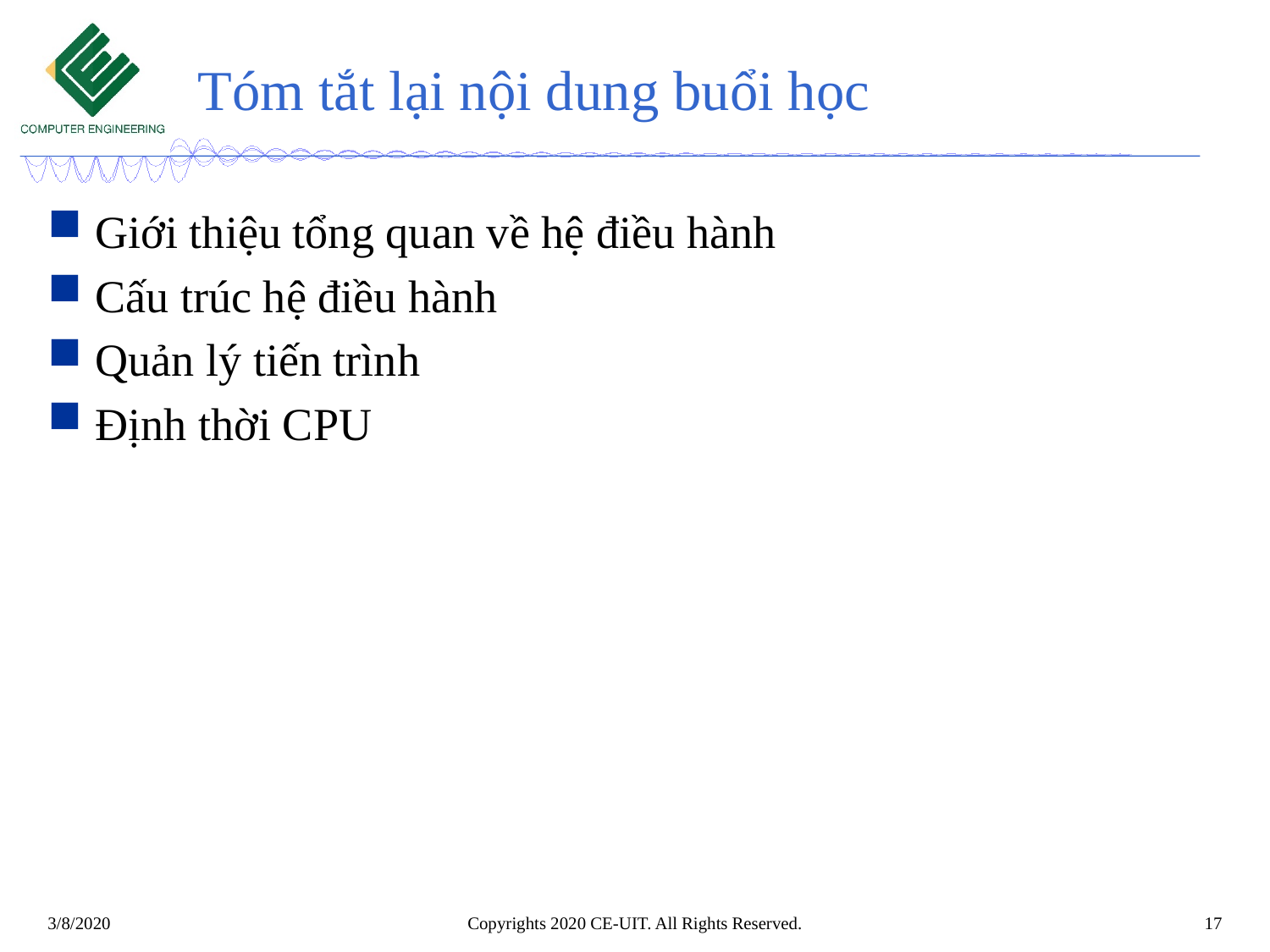

# Tóm tắt lại nội dung buổi học
Giới thiệu tổng quan về hệ điều hành
Cấu trúc hệ điều hành
Quản lý tiến trình
Định thời CPU
Copyrights 2020 CE-UIT. All Rights Reserved.
17
3/8/2020